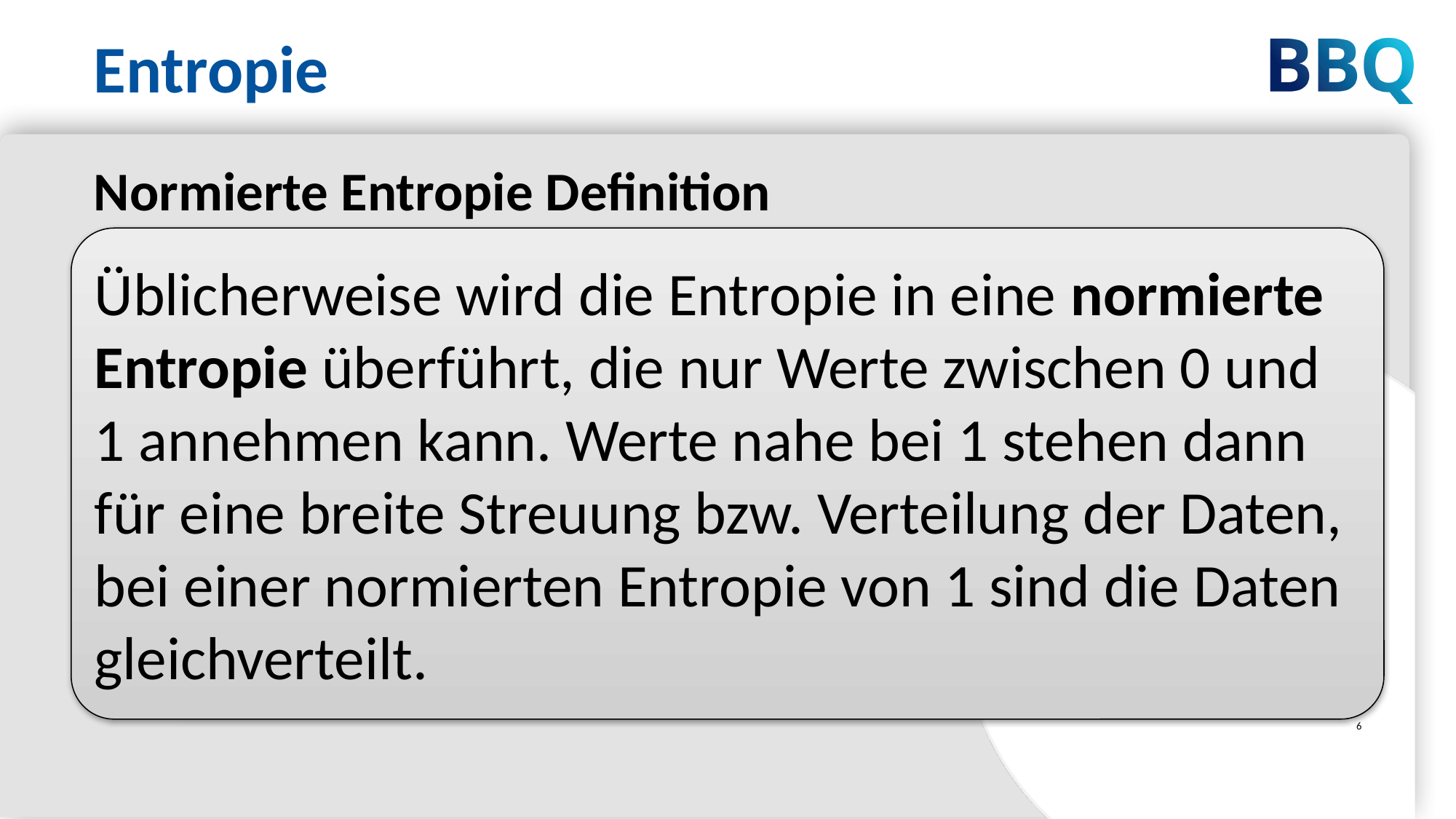

Entropie
Normierte Entropie Definition
Üblicherweise wird die Entropie in eine normierte Entropie überführt, die nur Werte zwischen 0 und 1 annehmen kann. Werte nahe bei 1 stehen dann für eine breite Streuung bzw. Verteilung der Daten, bei einer normierten Entropie von 1 sind die Daten gleichverteilt.
6